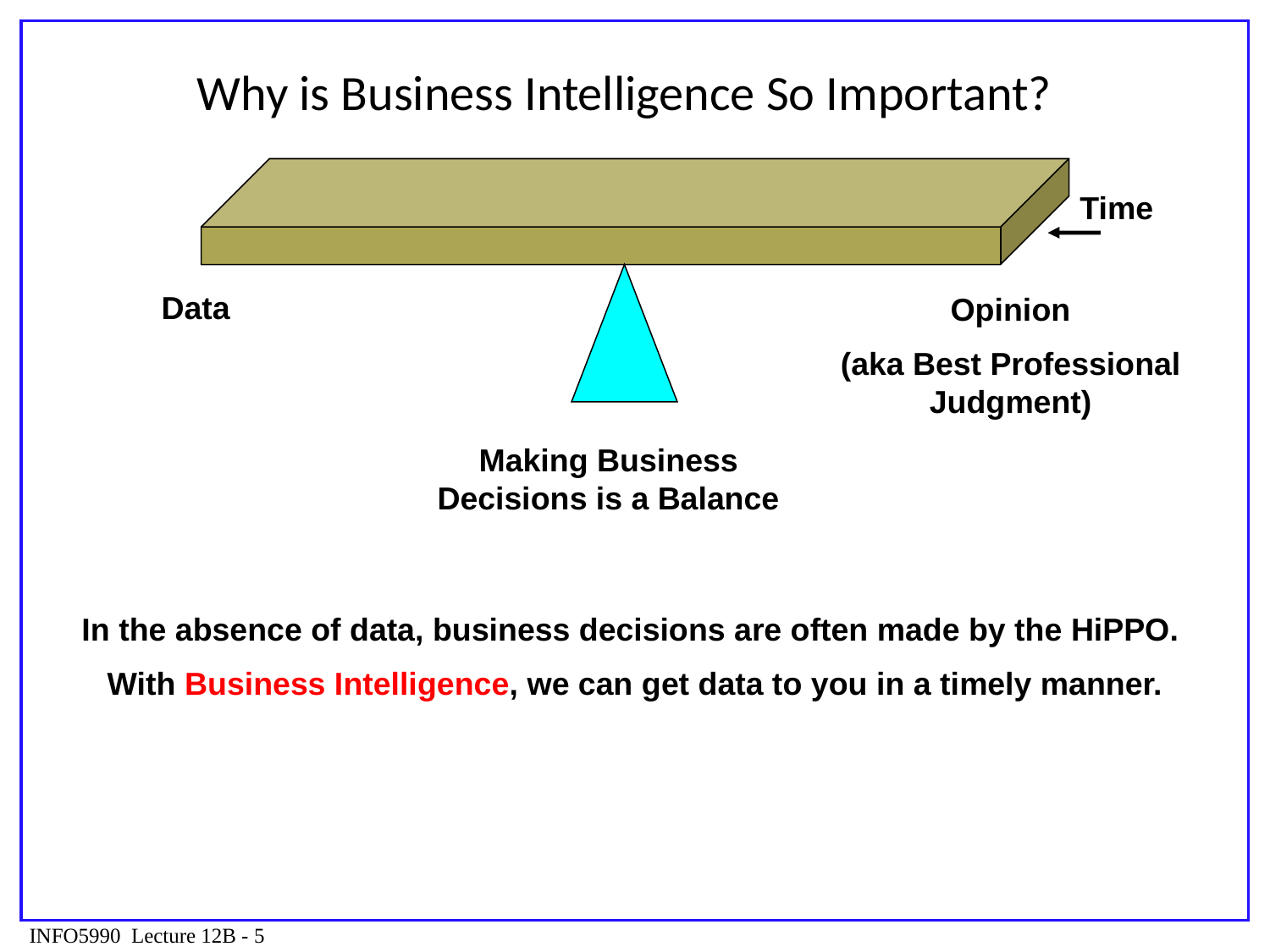

# Why is Business Intelligence So Important?

Data
Opinion
(aka Best Professional Judgment)
Making Business Decisions is a Balance
Time

With Business Intelligence, we can get data to you in a timely manner.
In the absence of data, business decisions are often made by the HiPPO.